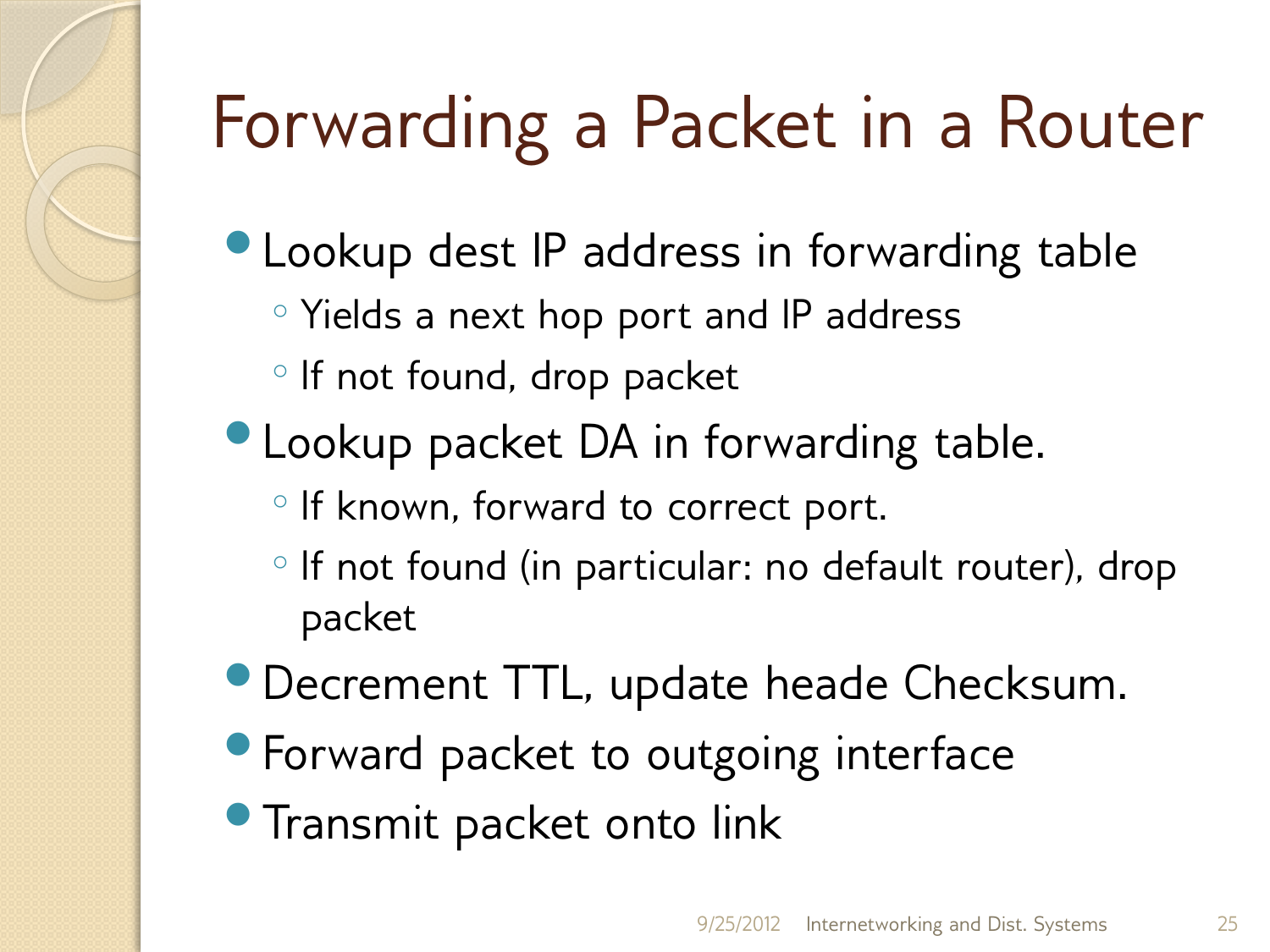

# Forwarding a Packet in a Router
Lookup dest IP address in forwarding table
Yields a next hop port and IP address
If not found, drop packet
Lookup packet DA in forwarding table.
If known, forward to correct port.
If not found (in particular: no default router), drop packet
Decrement TTL, update heade Checksum.
Forward packet to outgoing interface
Transmit packet onto link
9/25/2012
Internetworking and Dist. Systems
25